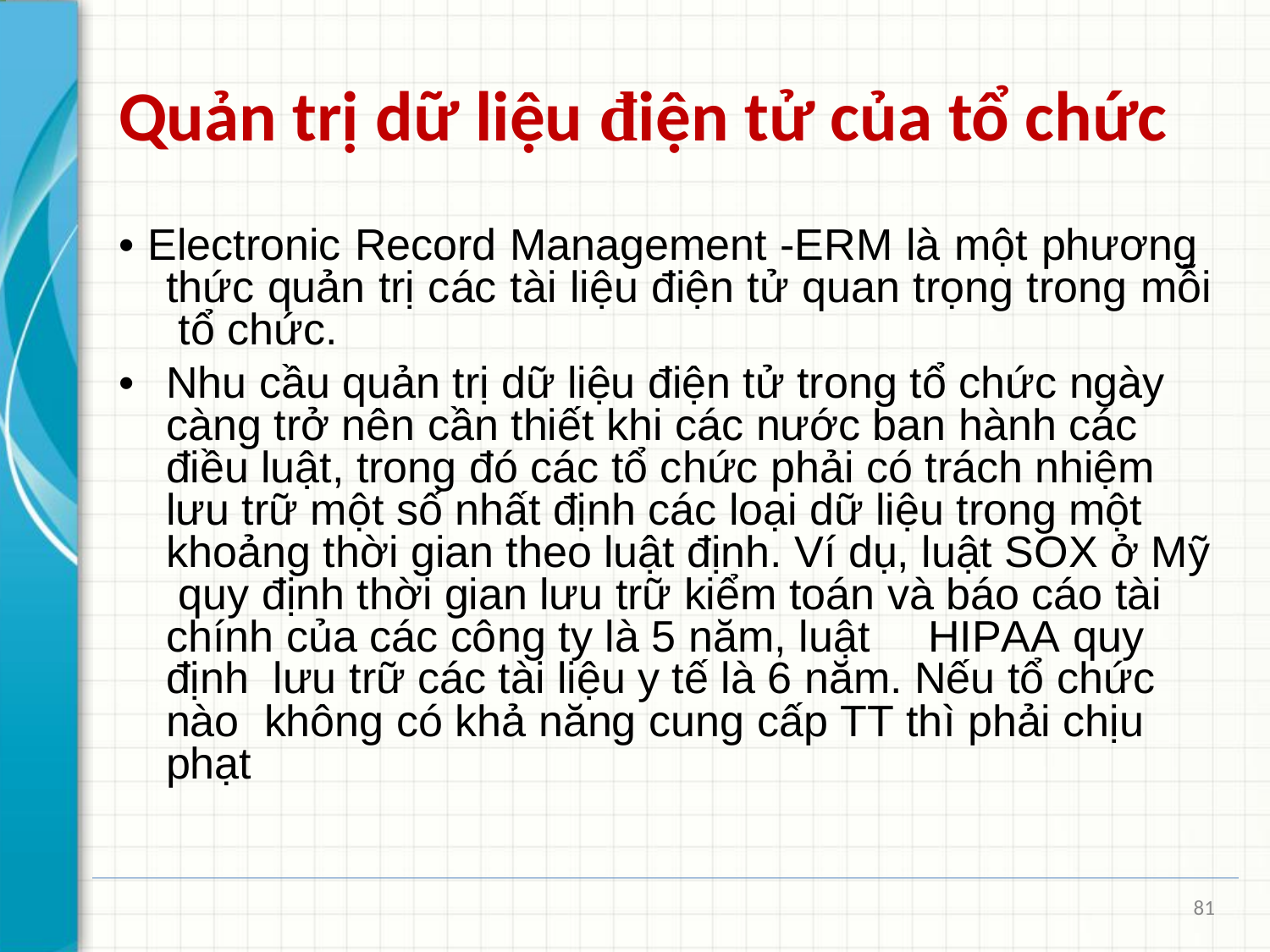

# Quản trị dữ liệu điện tử của tổ chức
• Electronic Record Management -ERM là một phương  thức quản trị các tài liệu điện tử quan trọng trong mỗi  tổ chức.
•	Nhu cầu quản trị dữ liệu điện tử trong tổ chức ngày  càng trở nên cần thiết khi các nước ban hành các  điều luật, trong đó các tổ chức phải có trách nhiệm  lưu trữ một số nhất định các loại dữ liệu trong một  khoảng thời gian theo luật định. Ví dụ, luật SOX ở Mỹ  quy định thời gian lưu trữ kiểm toán và báo cáo tài  chính của các công ty là 5 năm, luật	HIPAA quy định  lưu trữ các tài liệu y tế là 6 năm. Nếu tổ chức nào  không có khả năng cung cấp TT thì phải chịu phạt

81